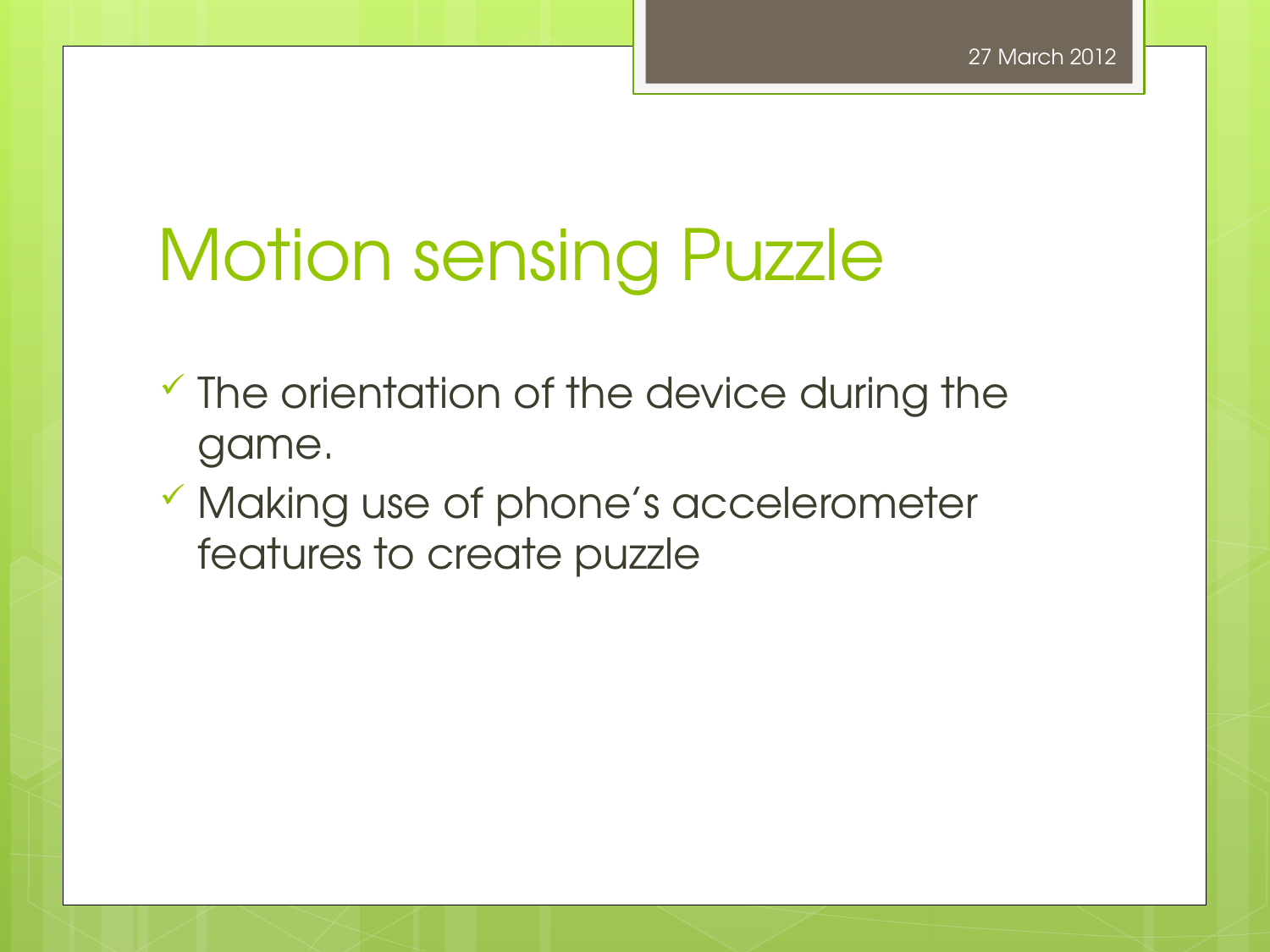

27 March 2012
# Motion sensing Puzzle
The orientation of the device during the game.
Making use of phone’s accelerometer features to create puzzle